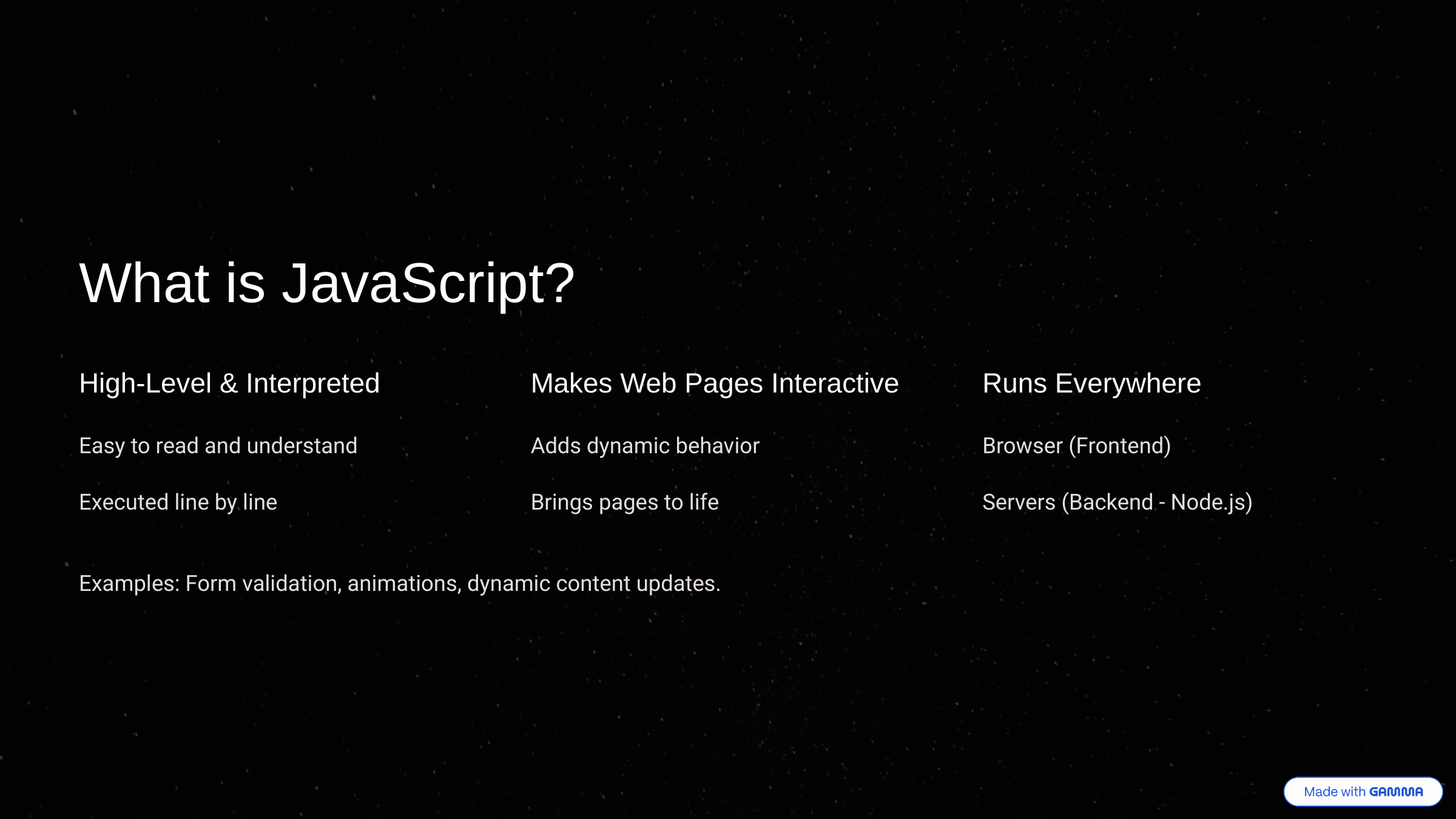

What is JavaScript?
High-Level & Interpreted
Makes Web Pages Interactive
Runs Everywhere
Easy to read and understand
Adds dynamic behavior
Browser (Frontend)
Executed line by line
Brings pages to life
Servers (Backend - Node.js)
Examples: Form validation, animations, dynamic content updates.